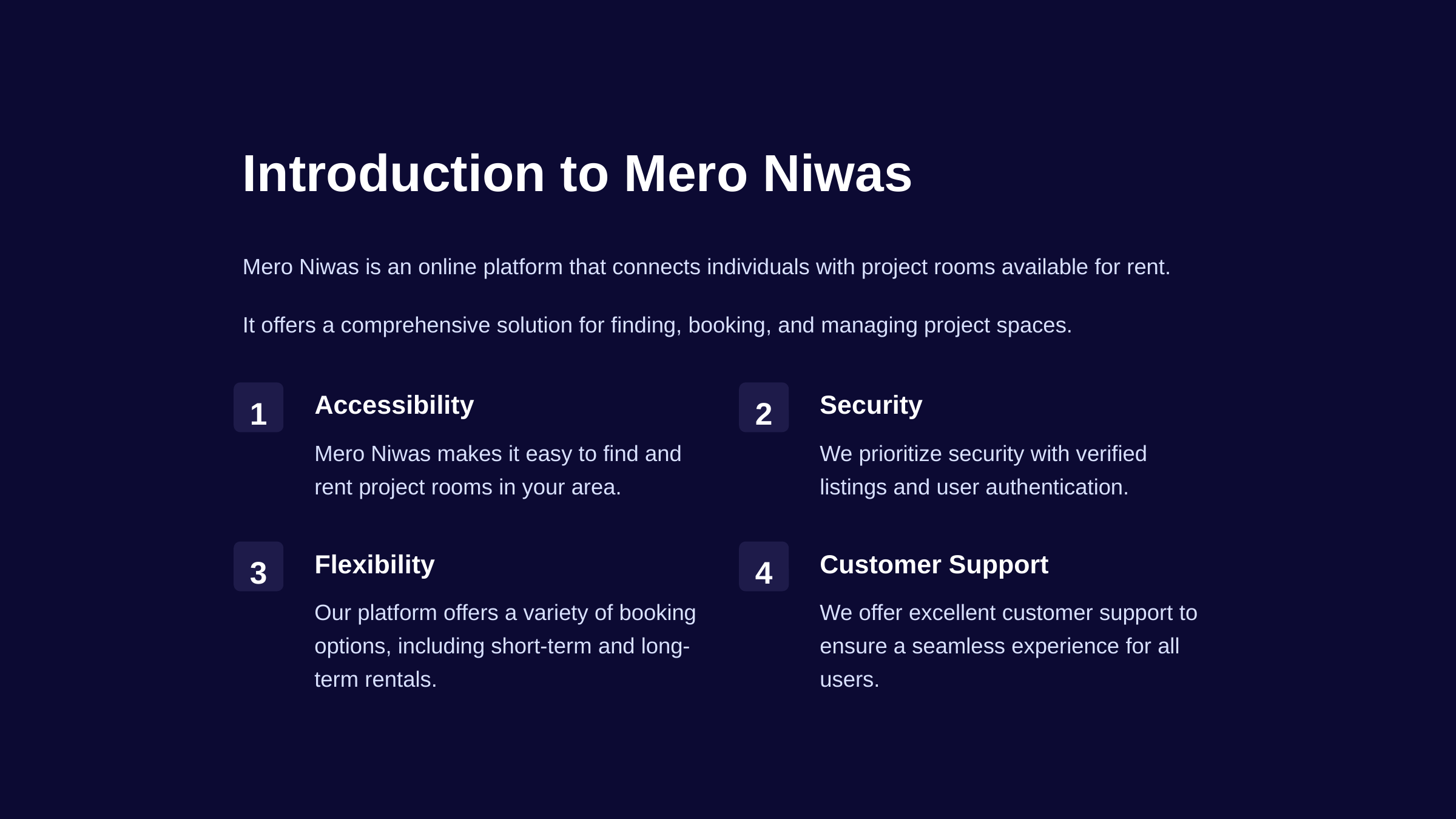

Introduction to Mero Niwas
Mero Niwas is an online platform that connects individuals with project rooms available for rent.
It offers a comprehensive solution for finding, booking, and managing project spaces.

Accessibility

Security
1
2
Mero Niwas makes it easy to find and rent project rooms in your area.
We prioritize security with verified listings and user authentication.

Flexibility

Customer Support
3
4
Our platform offers a variety of booking options, including short-term and long-term rentals.
We offer excellent customer support to ensure a seamless experience for all users.